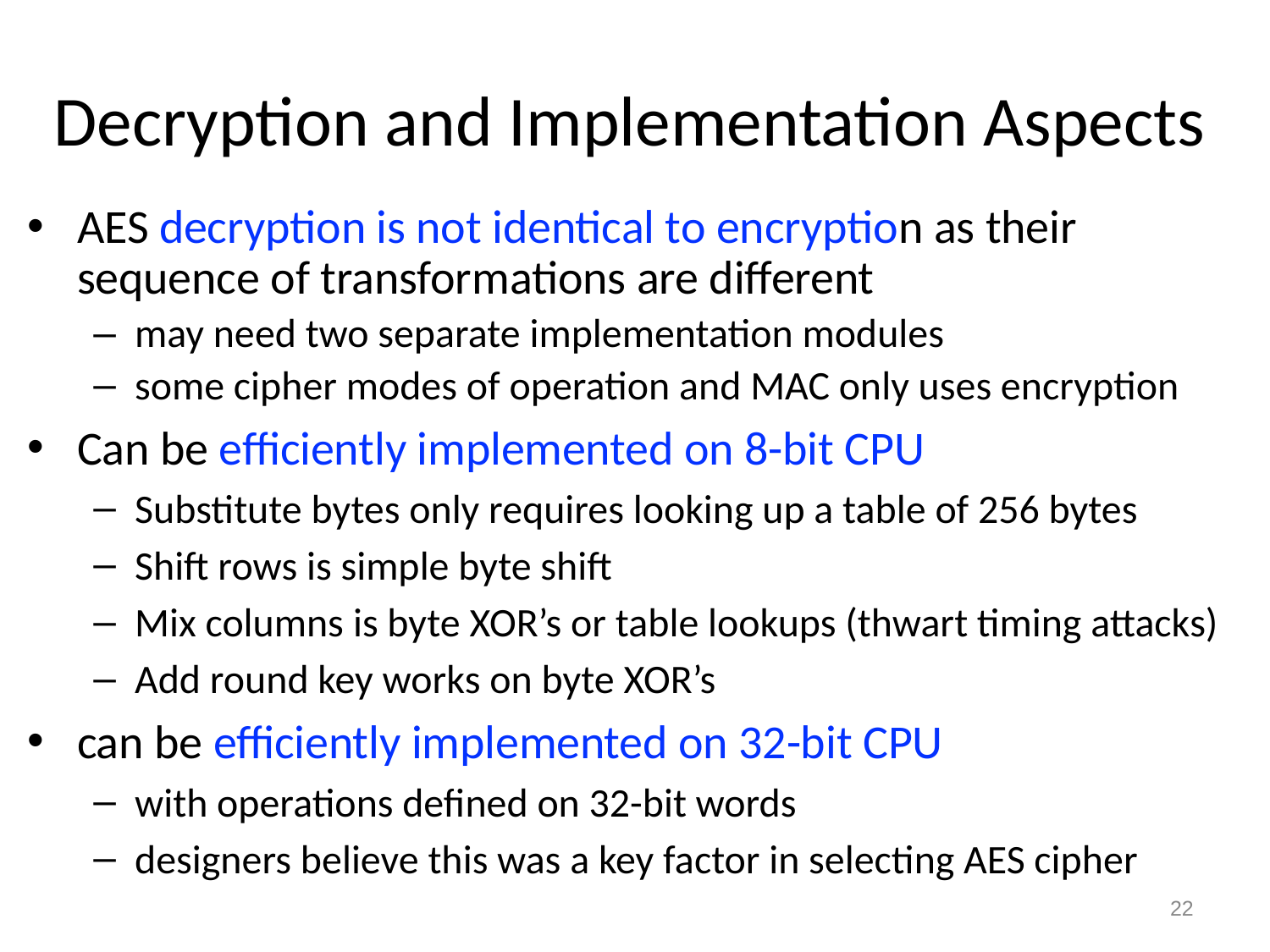

# Decryption and Implementation Aspects
AES decryption is not identical to encryption as their sequence of transformations are different
may need two separate implementation modules
some cipher modes of operation and MAC only uses encryption
Can be efficiently implemented on 8-bit CPU
Substitute bytes only requires looking up a table of 256 bytes
Shift rows is simple byte shift
Mix columns is byte XOR’s or table lookups (thwart timing attacks)
Add round key works on byte XOR’s
can be efficiently implemented on 32-bit CPU
with operations defined on 32-bit words
designers believe this was a key factor in selecting AES cipher

22